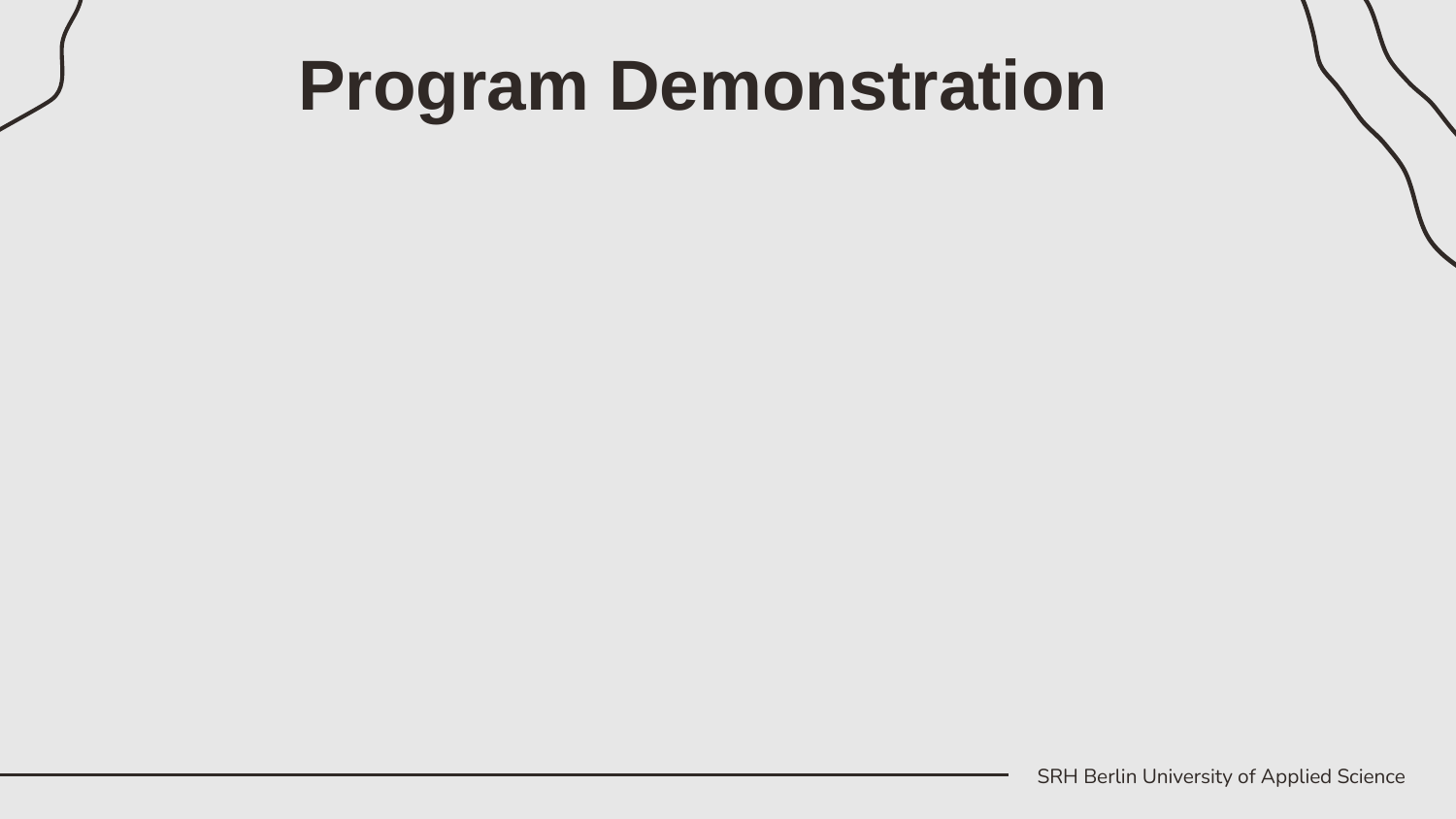

# Program Demonstration

SRH Berlin University of Applied Science